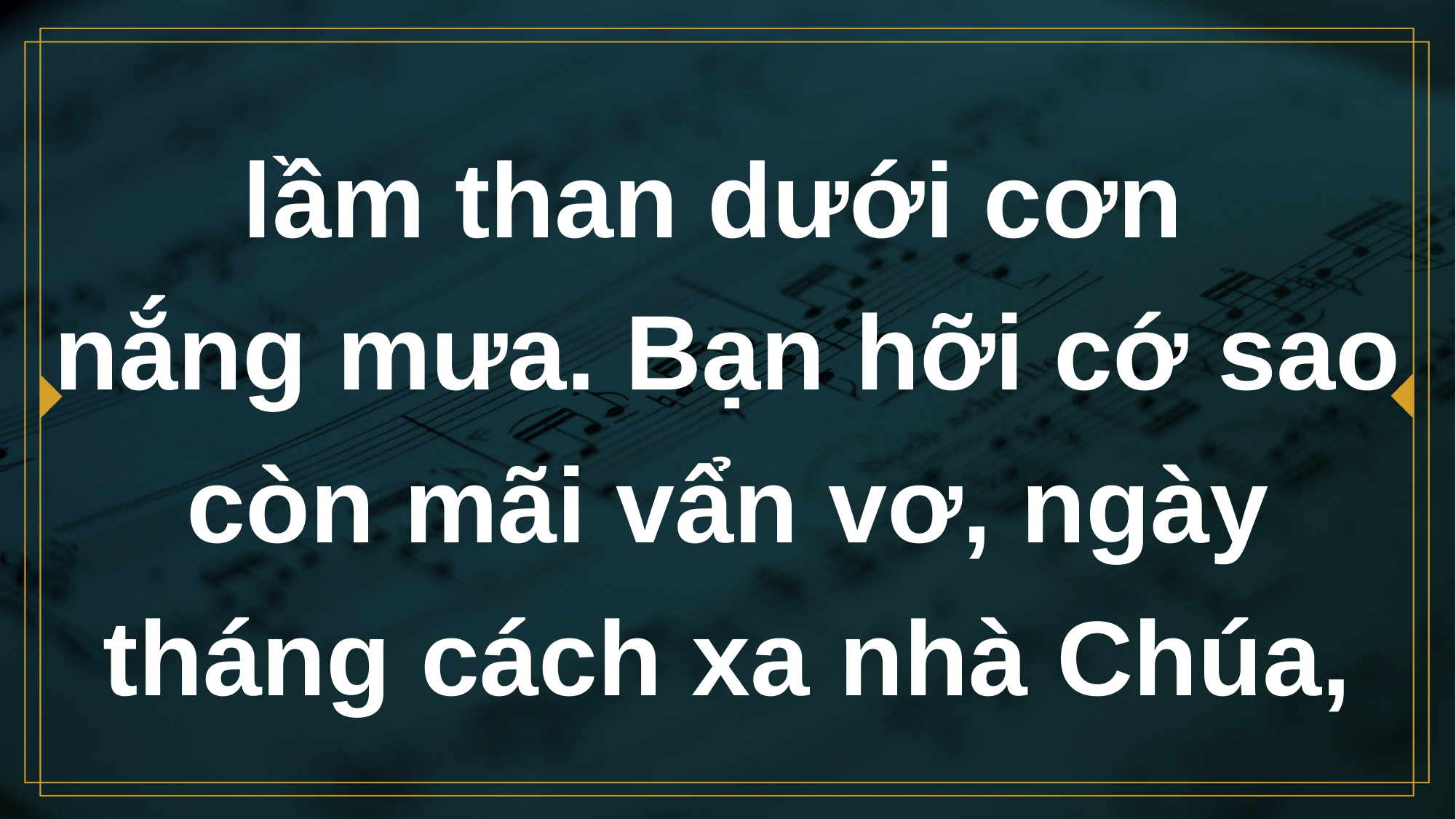

# lầm than dưới cơn nắng mưa. Bạn hỡi cớ sao còn mãi vẩn vơ, ngày tháng cách xa nhà Chúa,